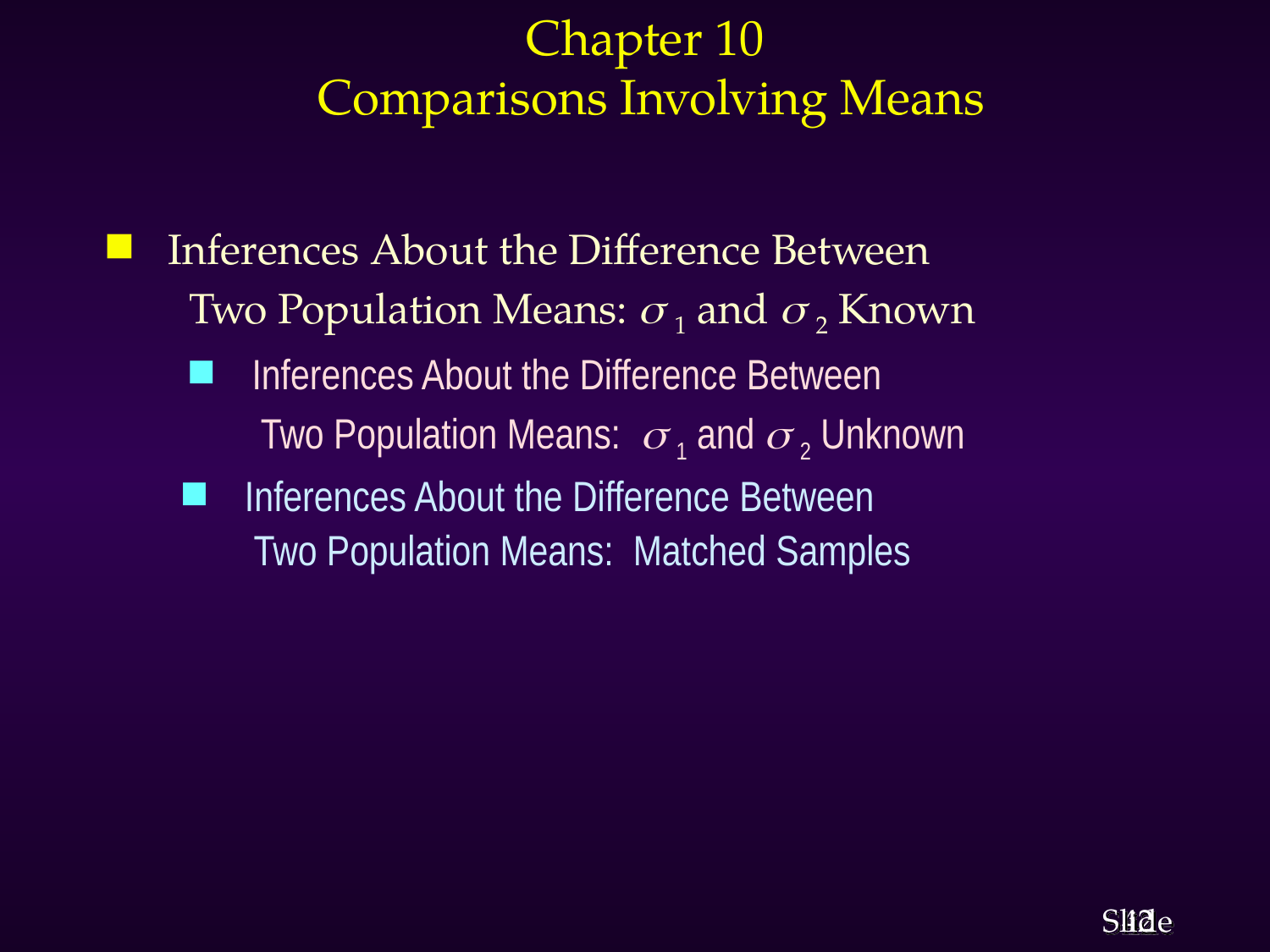

# Chapter 10 Comparisons Involving Means
 Inferences About the Difference Between
	   Two Population Means: σ 1 and σ 2 Known
   Inferences About the Difference Between
       Two Population Means:  σ 1 and σ 2 Unknown
   Inferences About the Difference Between
       Two Population Means:  Matched Samples